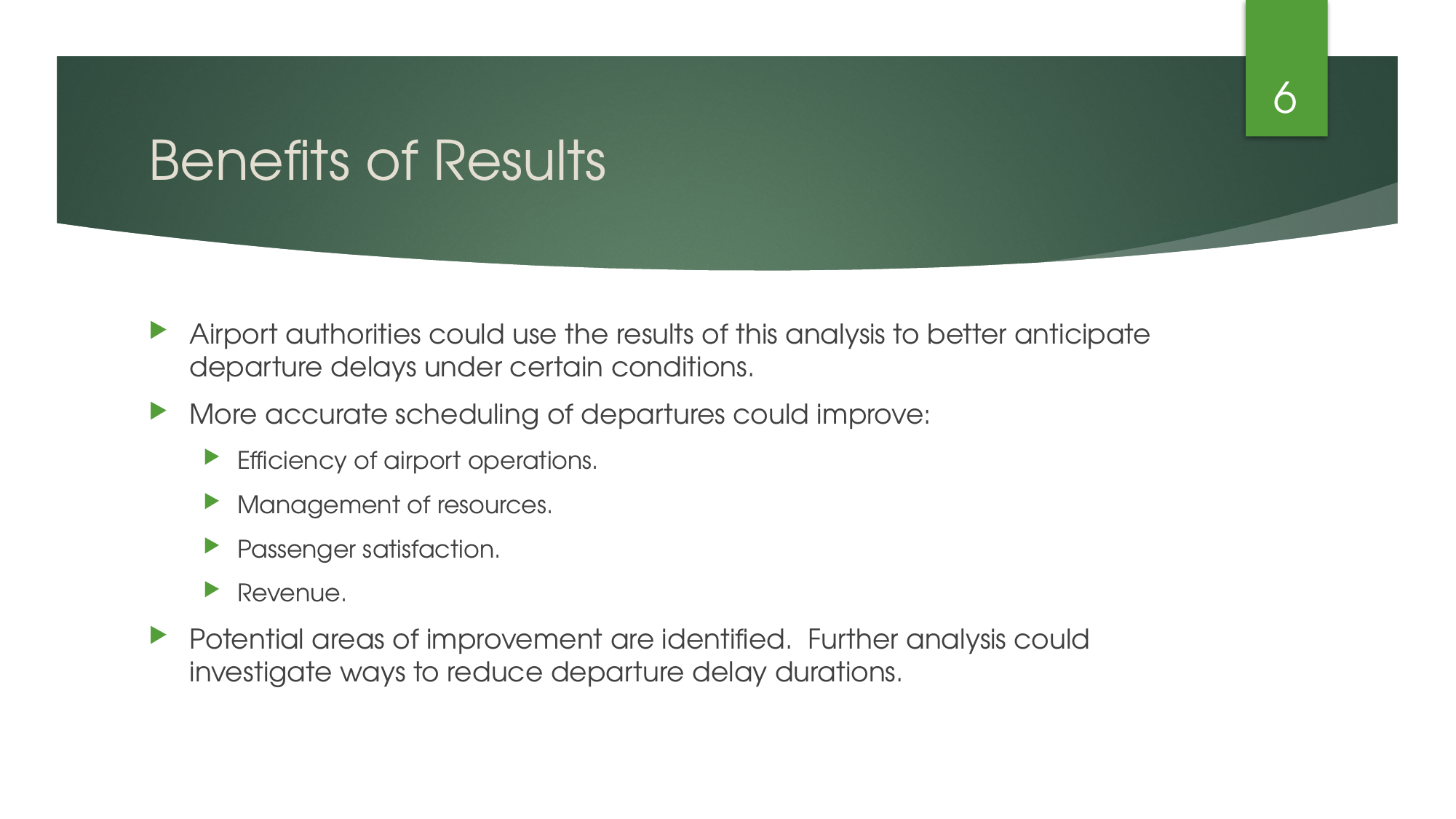

6
# Benefits of Results
Airport authorities could use the results of this analysis to better anticipate departure delays under certain conditions.
More accurate scheduling of departures could improve:
Efficiency of airport operations.
Management of resources.
Passenger satisfaction.
Revenue.
Potential areas of improvement are identified.  Further analysis could investigate ways to reduce departure delay durations.